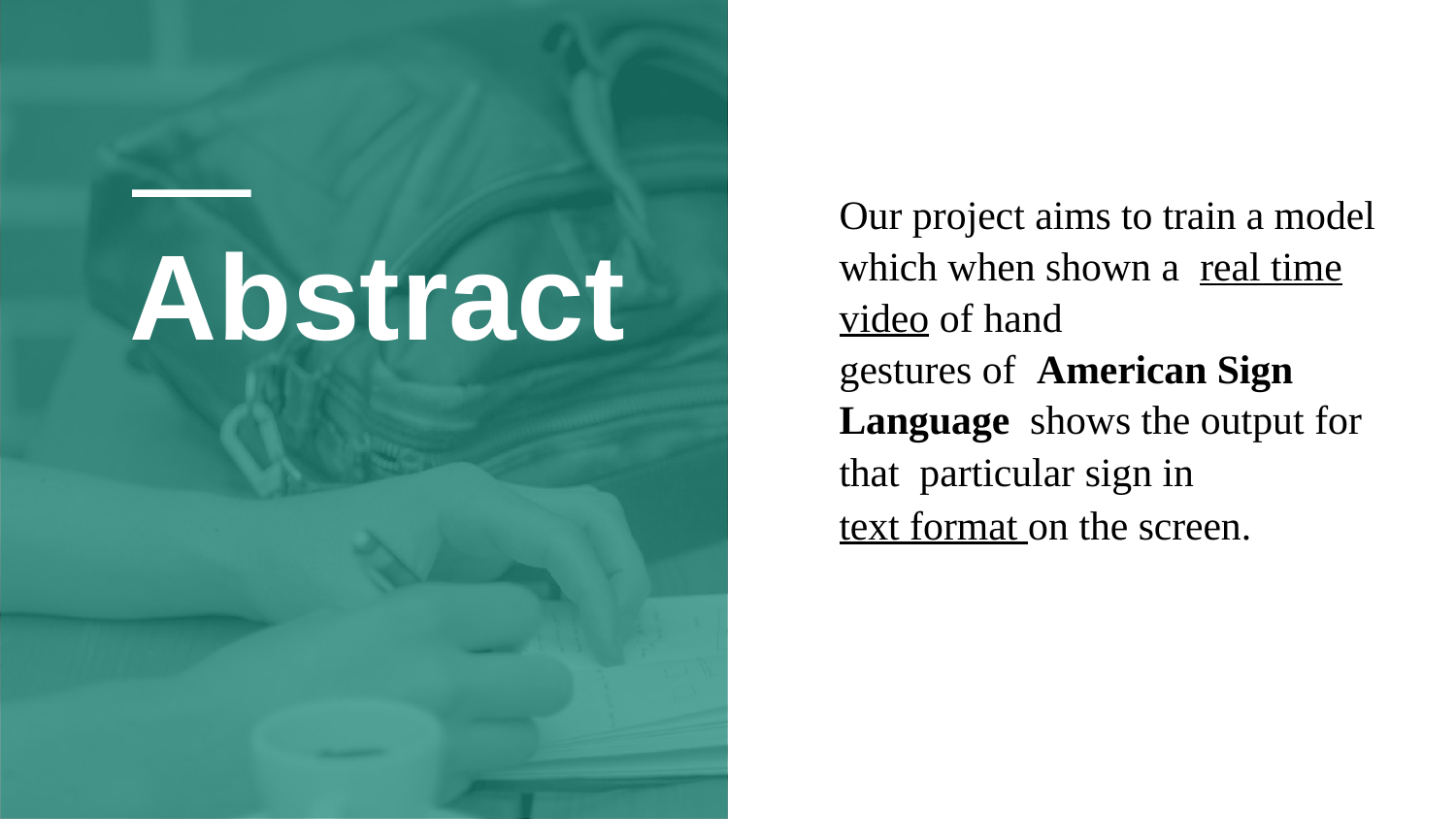

Our project aims to train a model which when shown a  real time video of hand gestures of  American Sign Language  shows the output for that  particular sign in
text format on the screen.
# Abstract